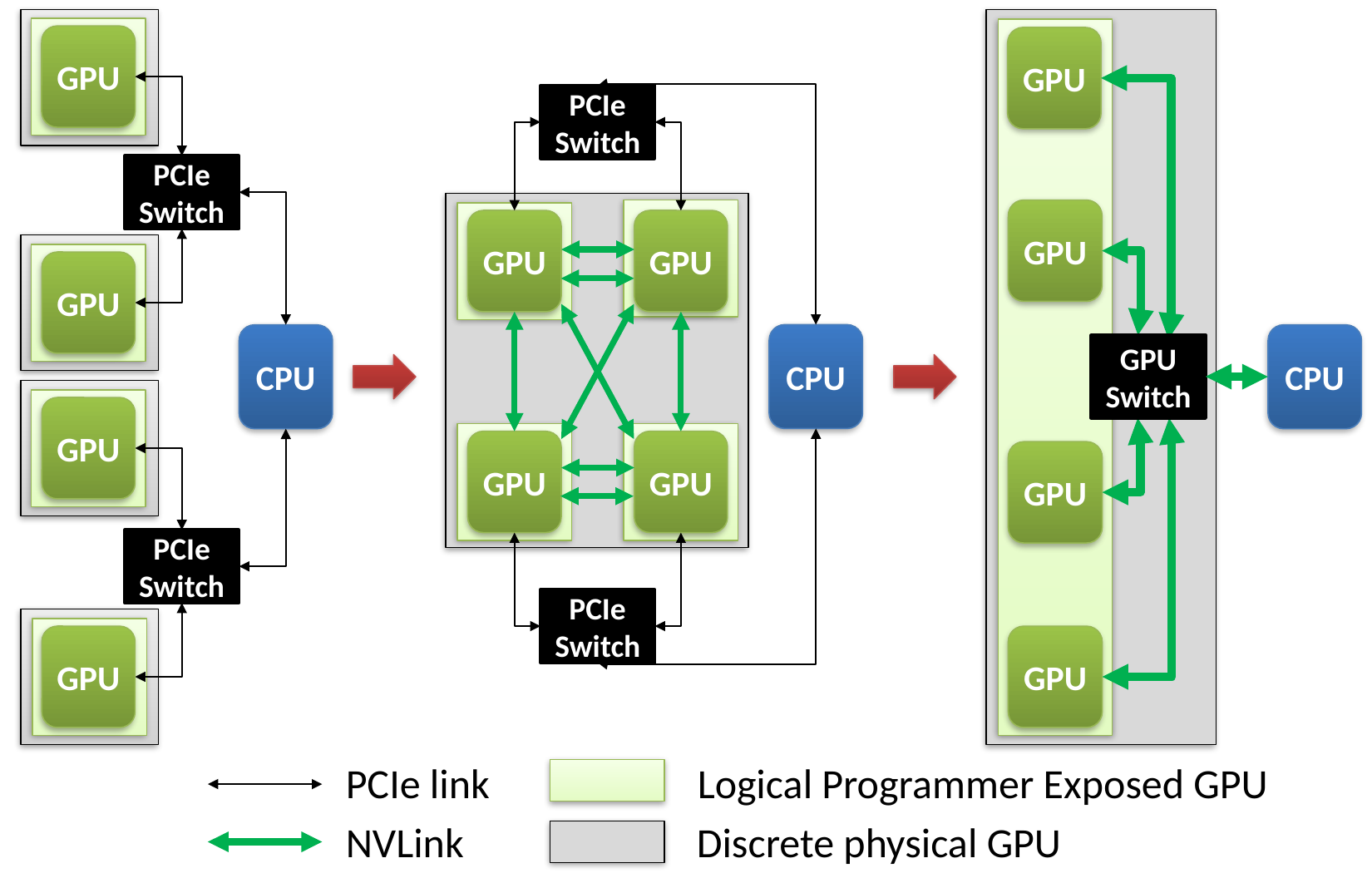

GPU
GPU
PCIe Switch
PCIe Switch

GPU

GPU
GPU

GPU
CPU
CPU
CPU
GPU
Switch

GPU

GPU
GPU
GPU
PCIe Switch
PCIe Switch

GPU
GPU
PCIe link
Logical Programmer Exposed GPU

Discrete physical GPU
NVLink